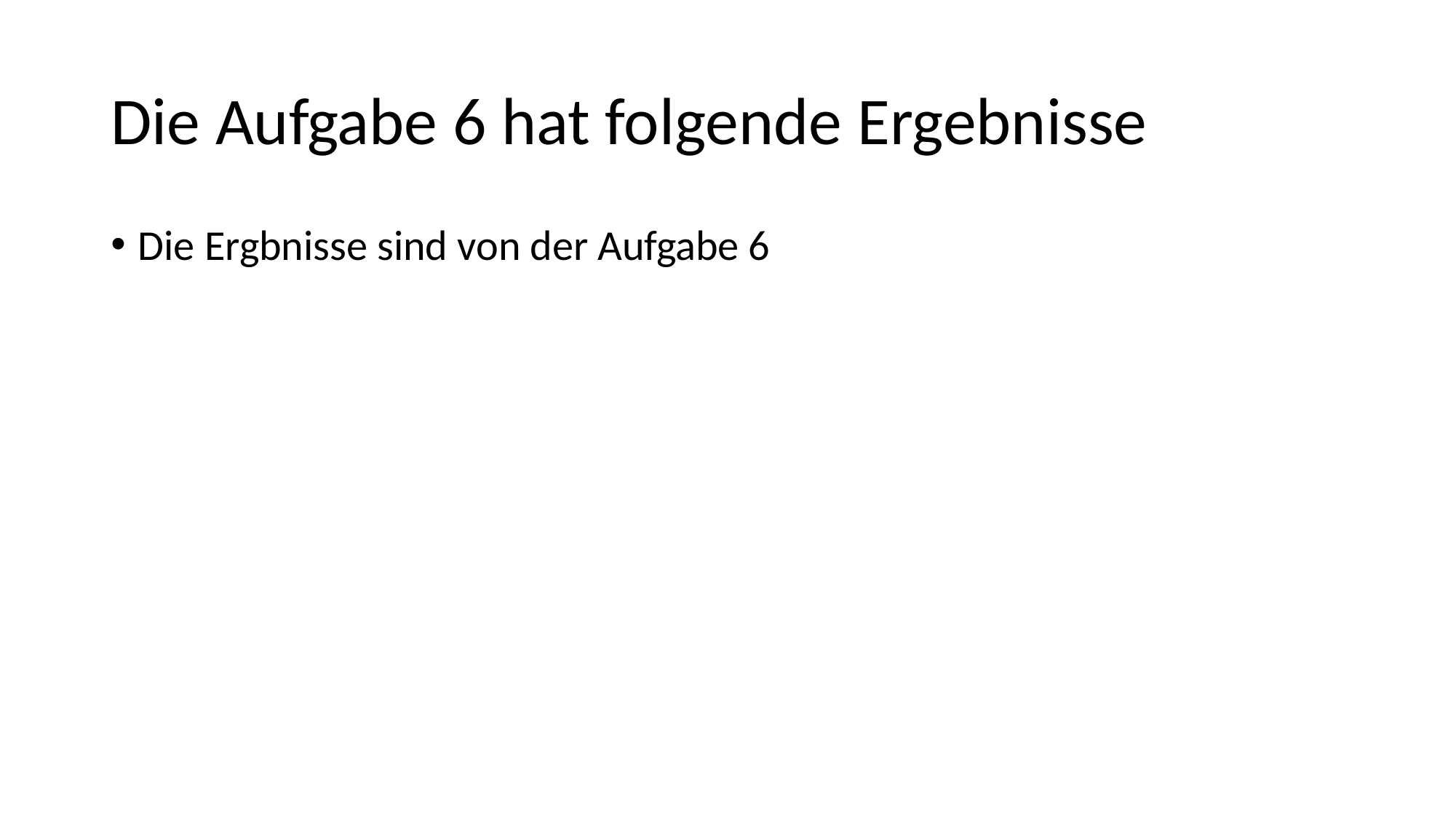

# Die Aufgabe 6 hat folgende Ergebnisse
Die Ergbnisse sind von der Aufgabe 6